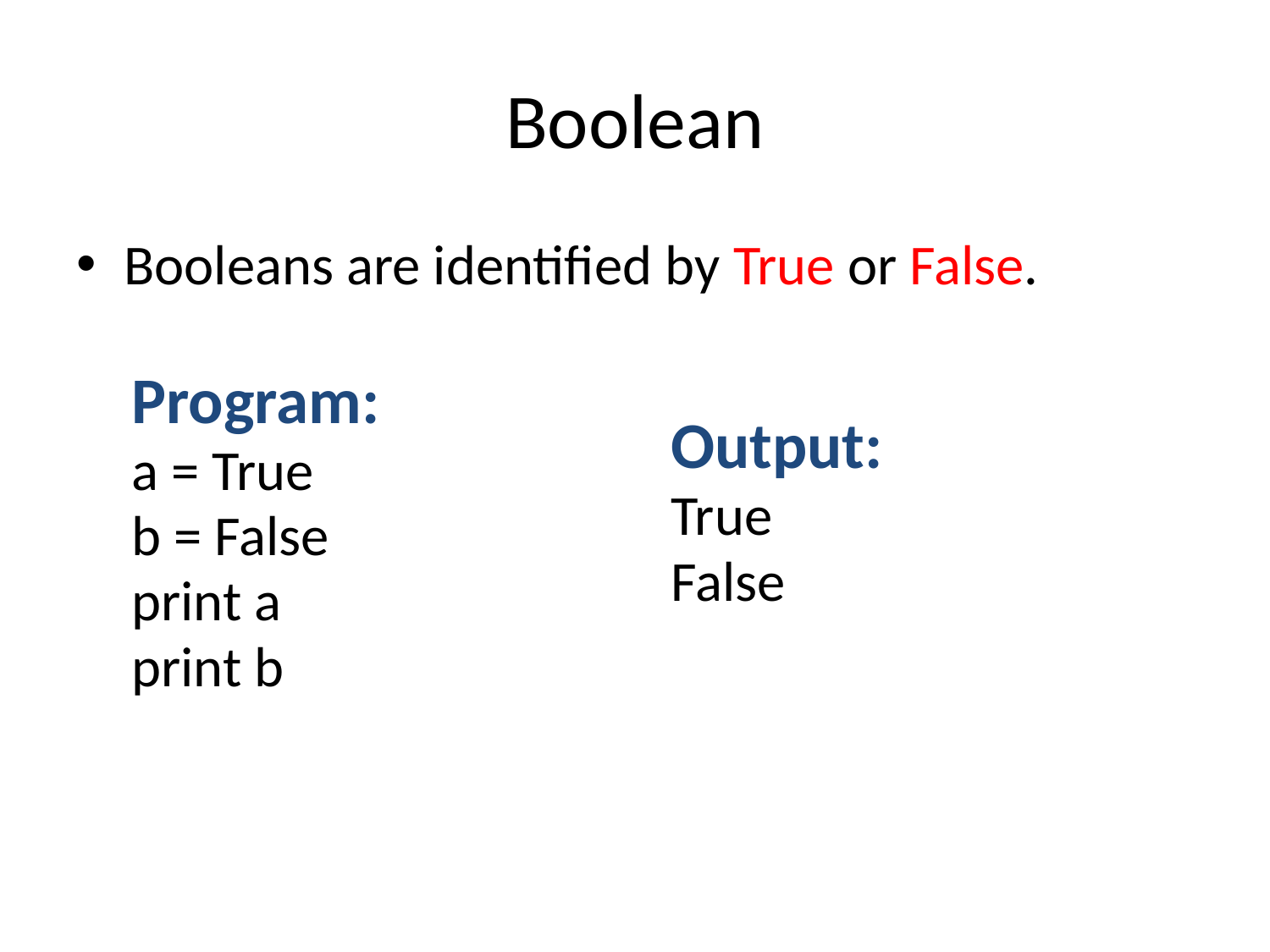

# Boolean
Booleans are identified by True or False.

Program:
a = True
b = False
print a
print b
Output:
True
False